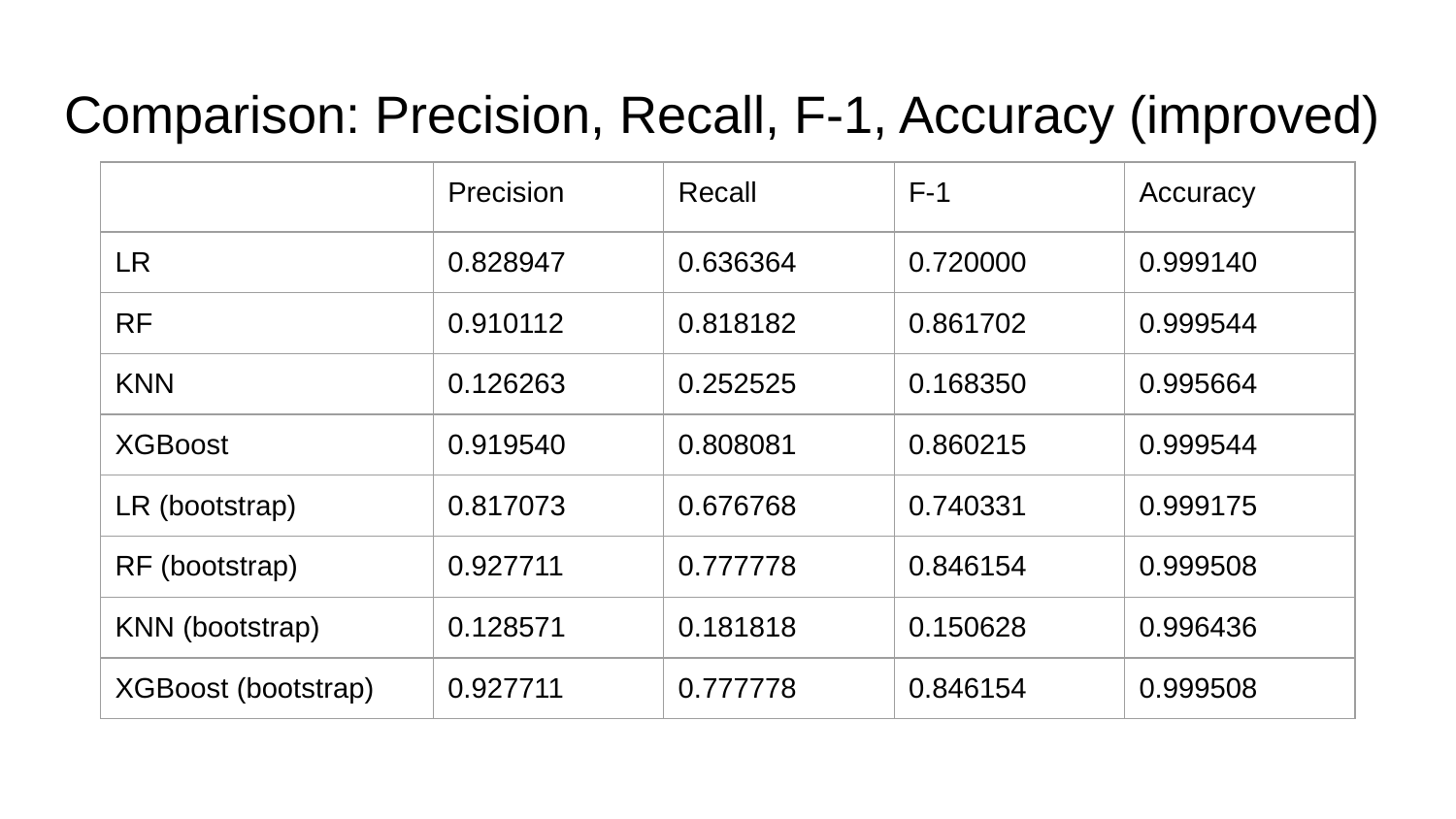

# Comparison: Precision, Recall, F-1, Accuracy (improved)
|  | Precision | Recall | F-1 | Accuracy |
| --- | --- | --- | --- | --- |
| LR | 0.828947 | 0.636364 | 0.720000 | 0.999140 |
| RF | 0.910112 | 0.818182 | 0.861702 | 0.999544 |
| KNN | 0.126263 | 0.252525 | 0.168350 | 0.995664 |
| XGBoost | 0.919540 | 0.808081 | 0.860215 | 0.999544 |
| LR (bootstrap) | 0.817073 | 0.676768 | 0.740331 | 0.999175 |
| RF (bootstrap) | 0.927711 | 0.777778 | 0.846154 | 0.999508 |
| KNN (bootstrap) | 0.128571 | 0.181818 | 0.150628 | 0.996436 |
| XGBoost (bootstrap) | 0.927711 | 0.777778 | 0.846154 | 0.999508 |